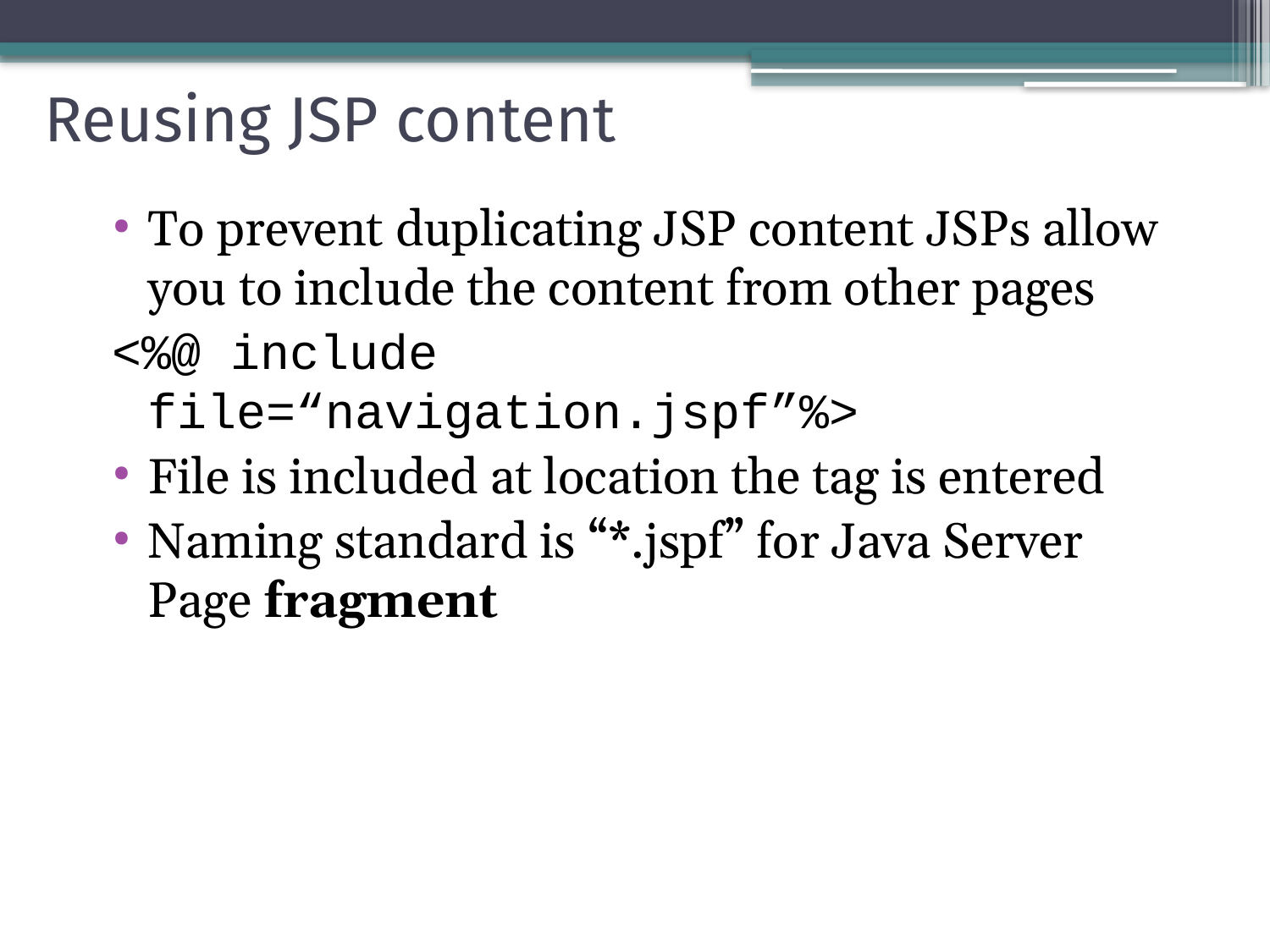

# Reusing JSP content
To prevent duplicating JSP content JSPs allow you to include the content from other pages
<%@ include file=“navigation.jspf”%>
File is included at location the tag is entered
Naming standard is “*.jspf” for Java Server Page fragment